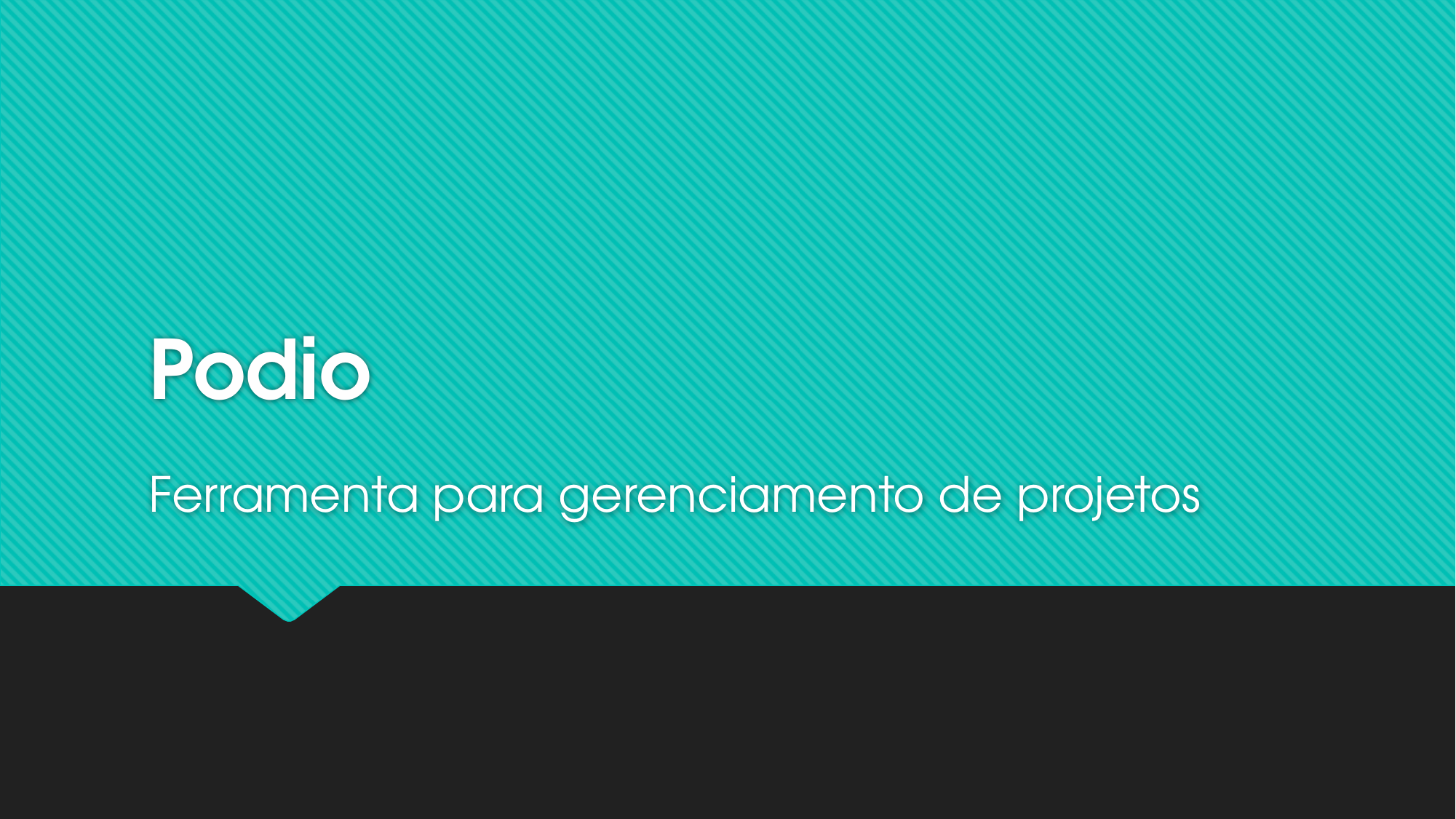

# Podio
Ferramenta para gerenciamento de projetos